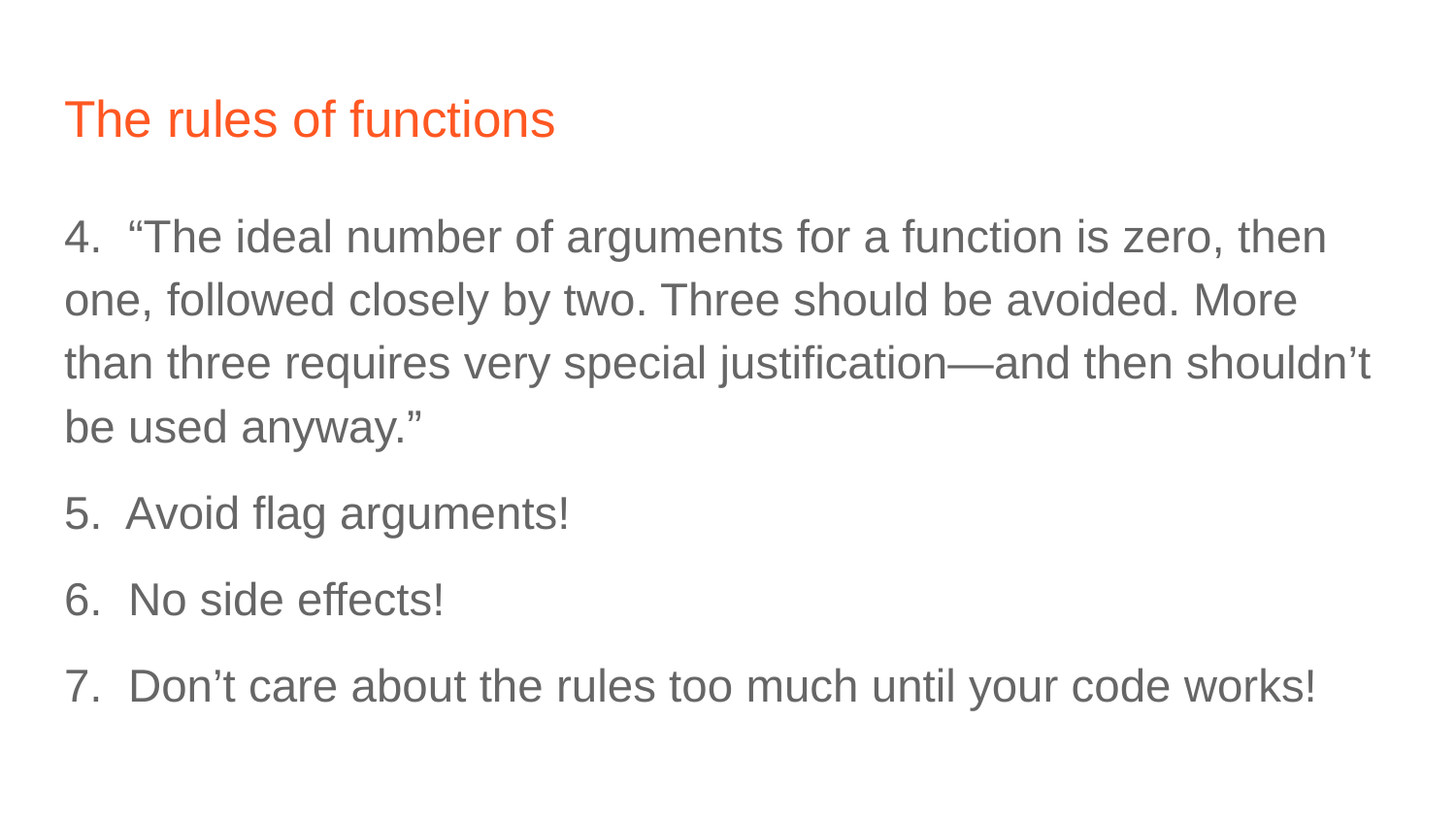

# The rules of functions
4.  “The ideal number of arguments for a function is zero, then one, followed closely by two. Three should be avoided. More than three requires very special justification—and then shouldn’t be used anyway.”
5.  Avoid flag arguments!
6.  No side effects!
7.  Don’t care about the rules too much until your code works!